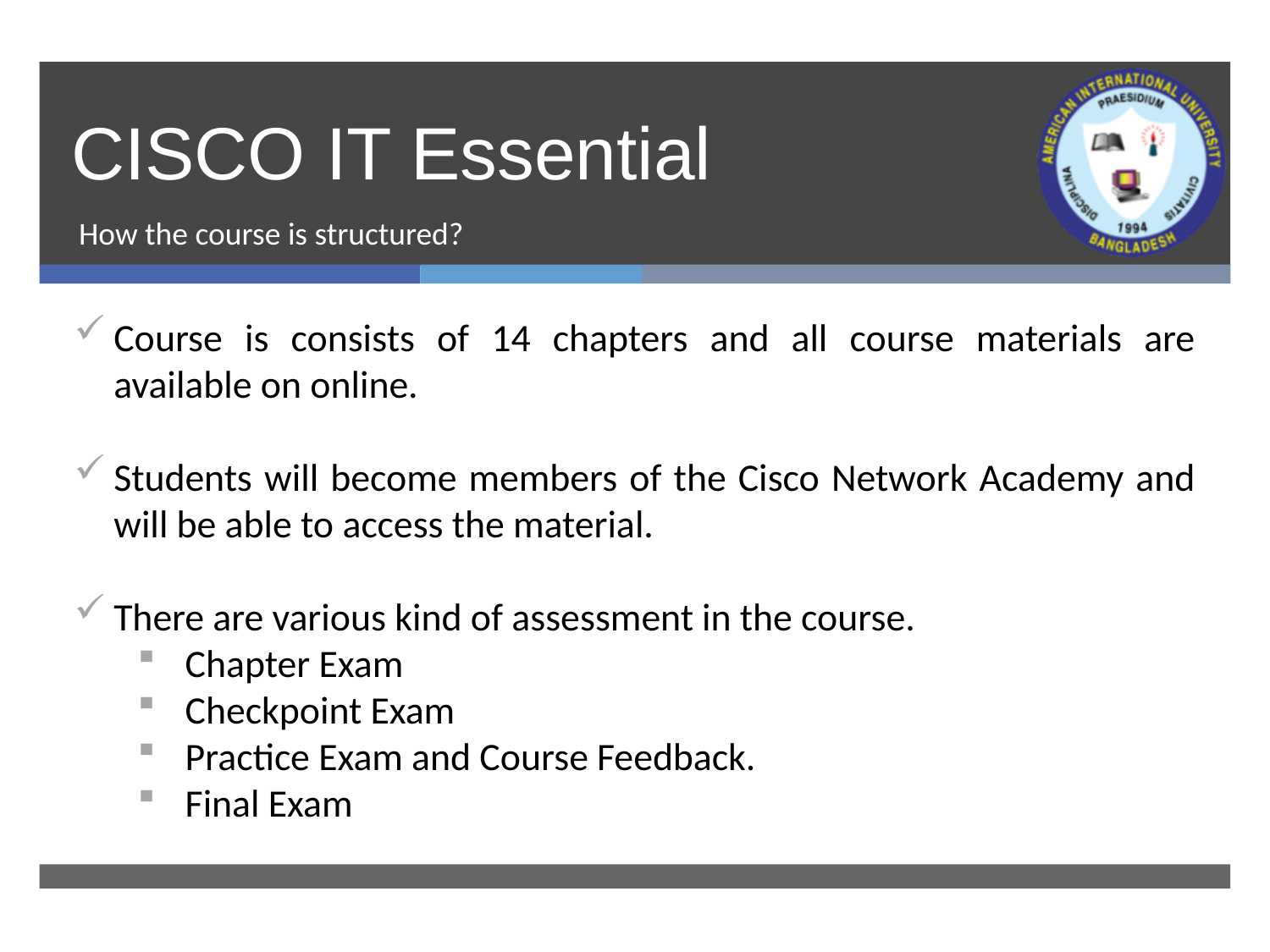

# CISCO IT Essential
How the course is structured?
Course is consists of 14 chapters and all course materials are available on online.

Students will become members of the Cisco Network Academy and will be able to access the material.

There are various kind of assessment in the course.
Chapter Exam
Checkpoint Exam
Practice Exam and Course Feedback.
Final Exam